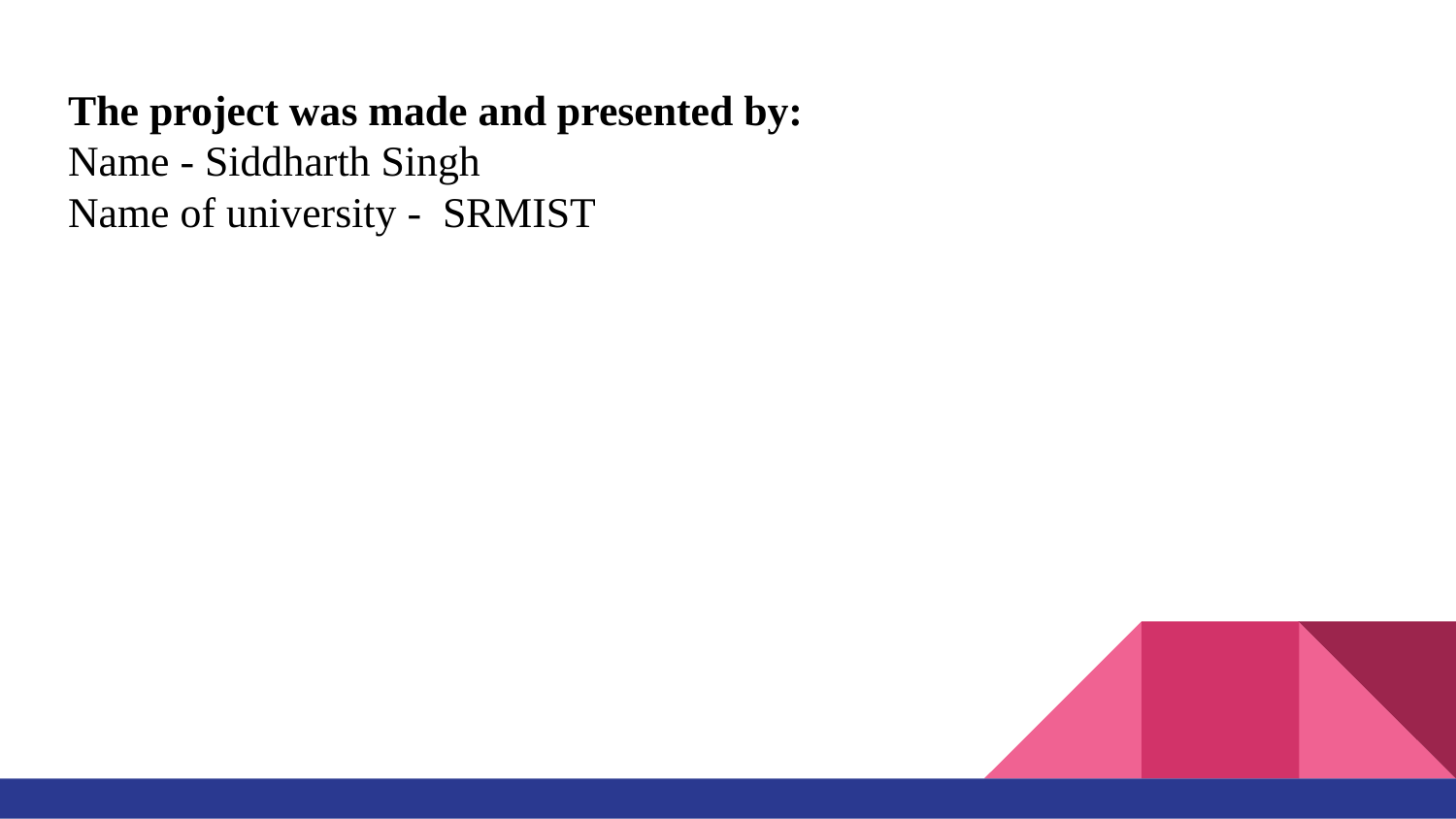

The project was made and presented by:
Name - Siddharth Singh
Name of university -  SRMIST